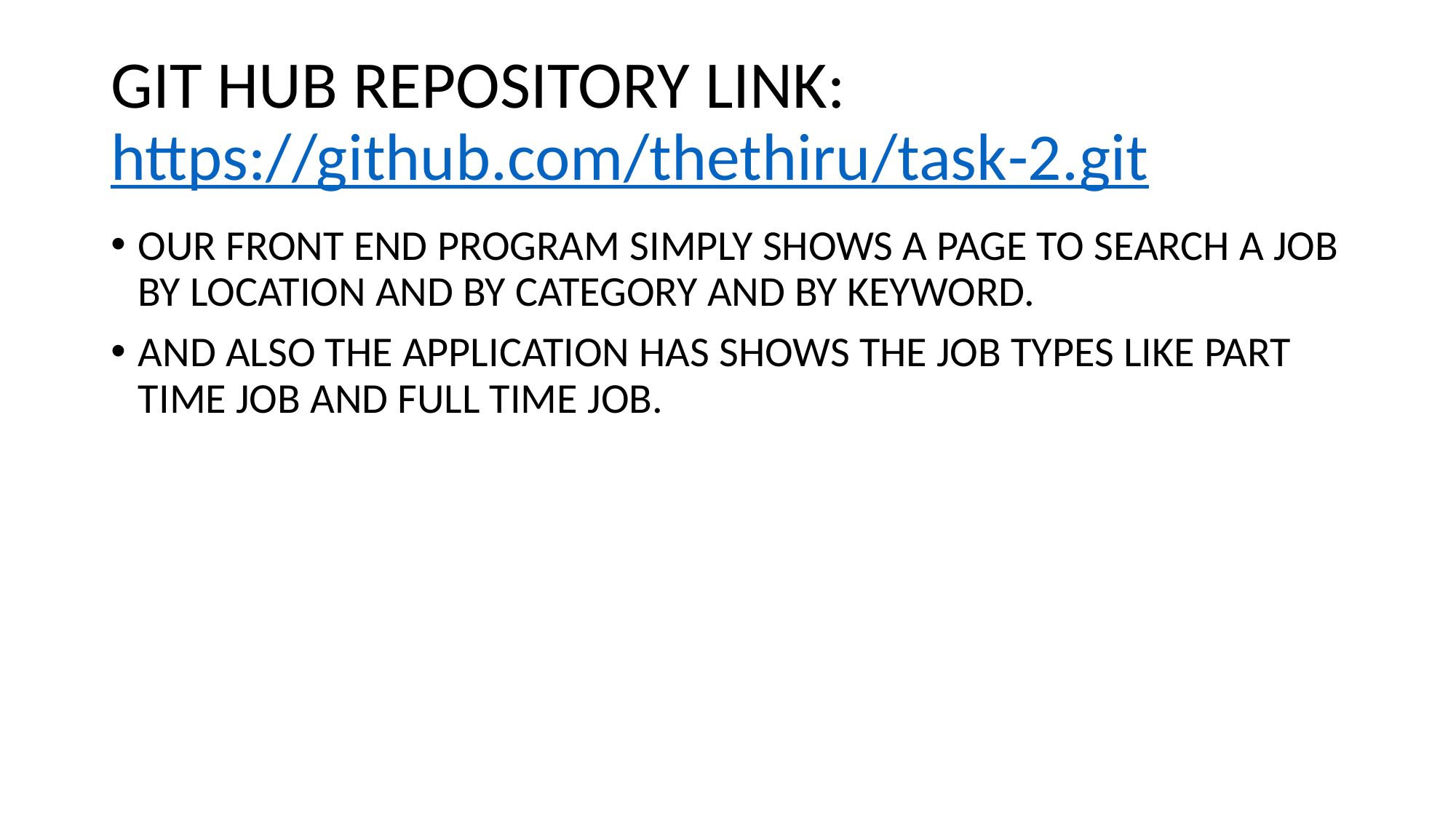

# GIT HUB REPOSITORY LINK: https://github.com/thethiru/task-2.git
OUR FRONT END PROGRAM SIMPLY SHOWS A PAGE TO SEARCH A JOB BY LOCATION AND BY CATEGORY AND BY KEYWORD.
AND ALSO THE APPLICATION HAS SHOWS THE JOB TYPES LIKE PART TIME JOB AND FULL TIME JOB.